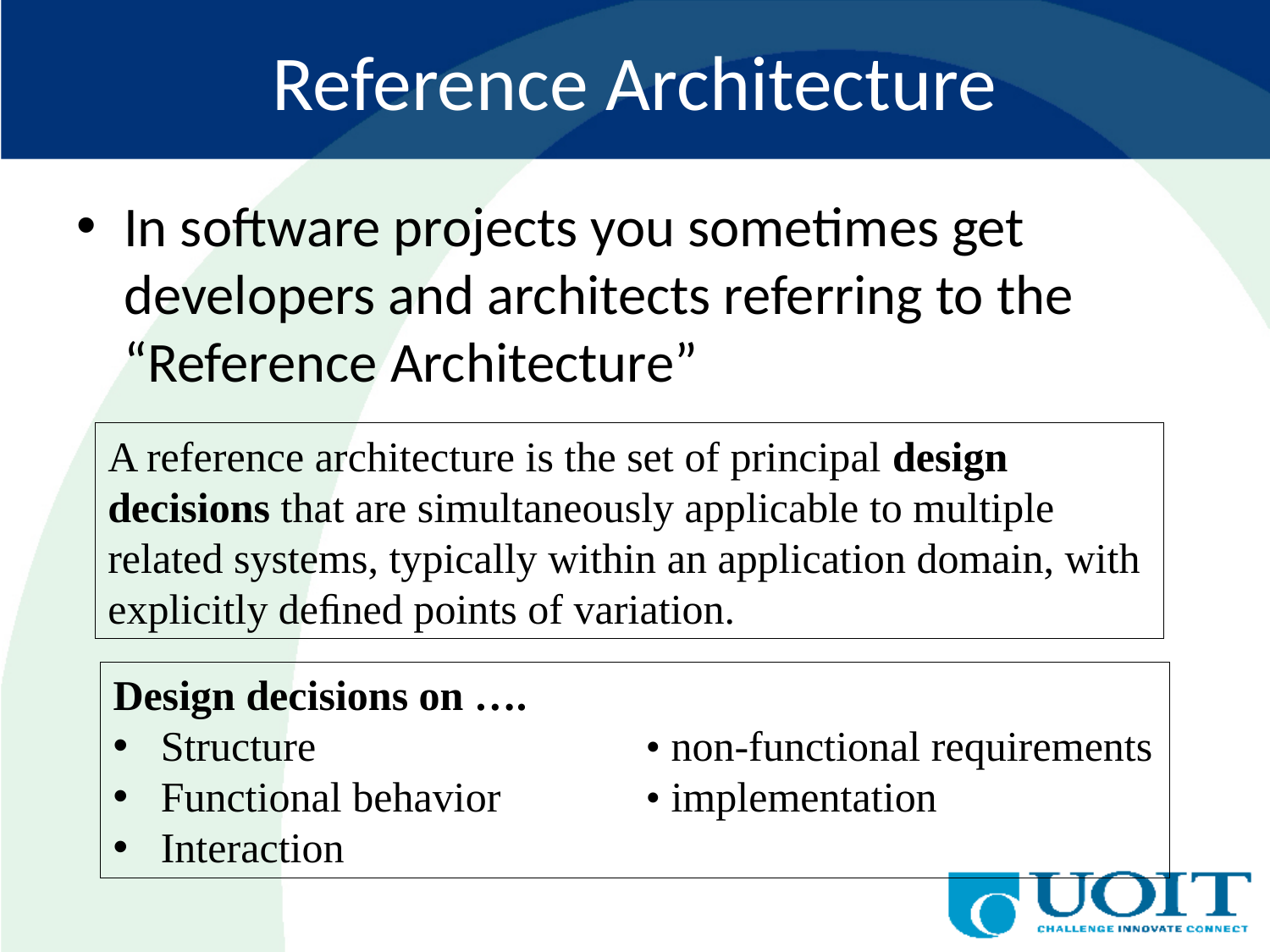

# Reference Architecture
In software projects you sometimes get developers and architects referring to the “Reference Architecture”
A reference architecture is the set of principal design decisions that are simultaneously applicable to multiple related systems, typically within an application domain, with explicitly deﬁned points of variation.
Design decisions on ….
Structure	• non-functional requirements
Functional behavior	• implementation
Interaction